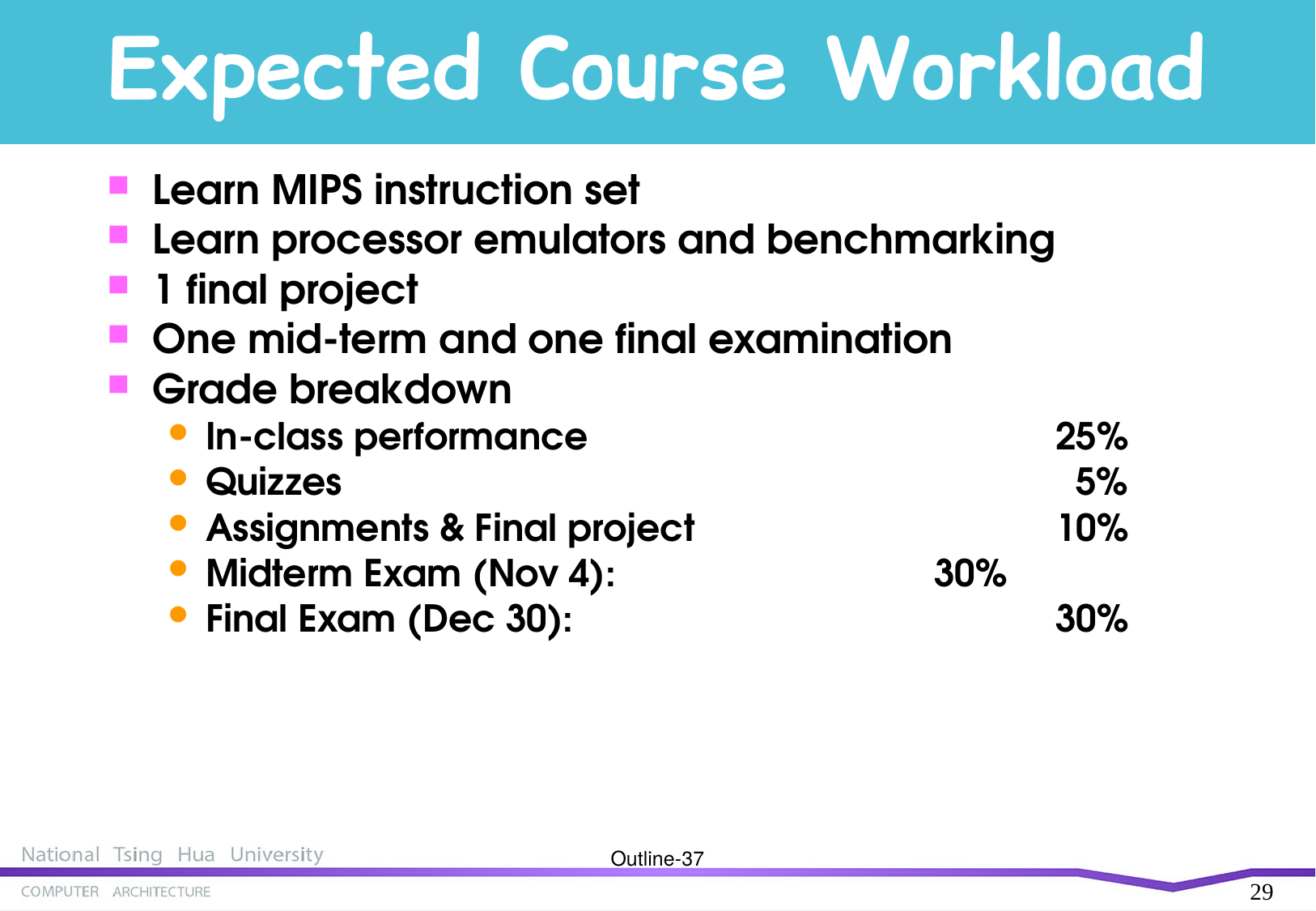

# Expected Course Workload
Learn MIPS instruction set
Learn processor emulators and benchmarking
1 final project
One mid-term and one final examination
Grade breakdown
In-class performance				25%
Quizzes						  5%
Assignments & Final project			10%
Midterm Exam (Nov 4): 			30%
Final Exam (Dec 30):				30%
Outline-37
29